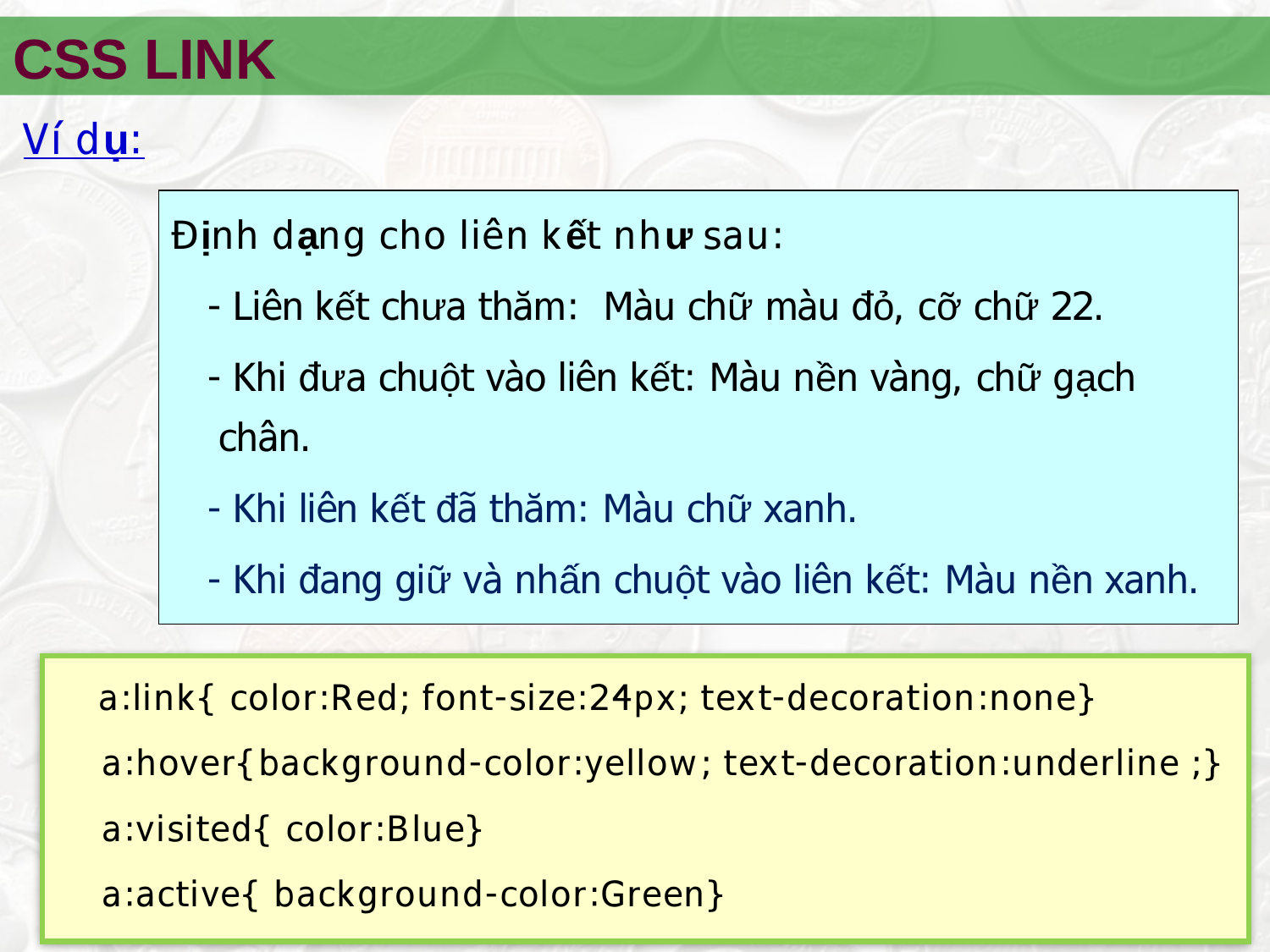

CSS LINK
Ví dụ:
Định dạng cho liên kết như sau:
   - Liên kết chưa thăm:  Màu chữ màu đỏ, cỡ chữ 22.
   - Khi đưa chuột vào liên kết: Màu nền vàng, chữ gạch chân.
   - Khi liên kết đã thăm: Màu chữ xanh.
   - Khi đang giữ và nhấn chuột vào liên kết: Màu nền xanh.
    a:link{ color:Red; font-size:24px; text-decoration:none}
	a:hover{background-color:yellow; text-decoration:underline ;}
	a:visited{ color:Blue}
	a:active{ background-color:Green}

46